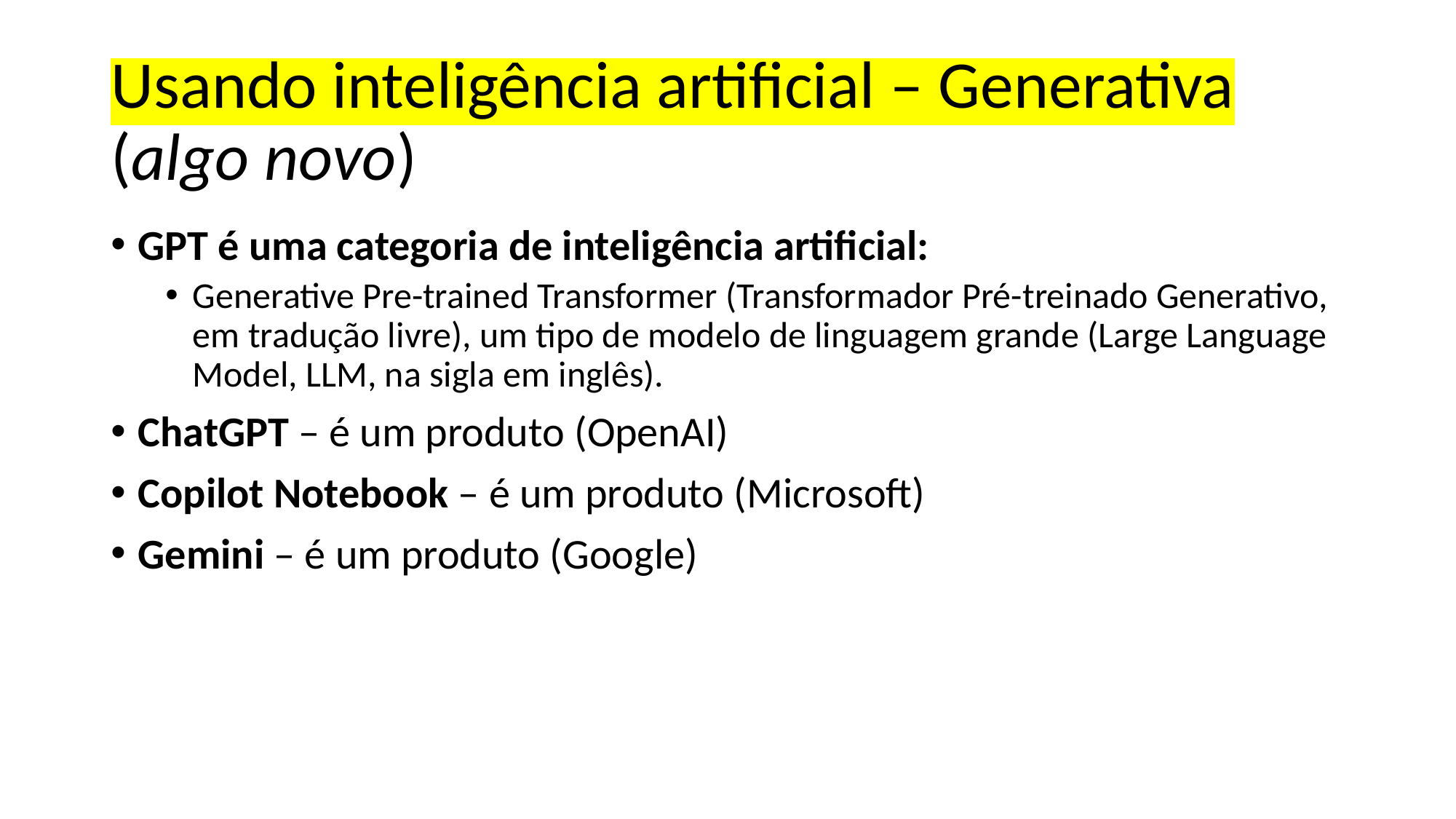

# Usando inteligência artificial – Generativa (algo novo)
GPT é uma categoria de inteligência artificial:
Generative Pre-trained Transformer (Transformador Pré-treinado Generativo, em tradução livre), um tipo de modelo de linguagem grande (Large Language Model, LLM, na sigla em inglês).
ChatGPT – é um produto (OpenAI)
Copilot Notebook – é um produto (Microsoft)
Gemini – é um produto (Google)